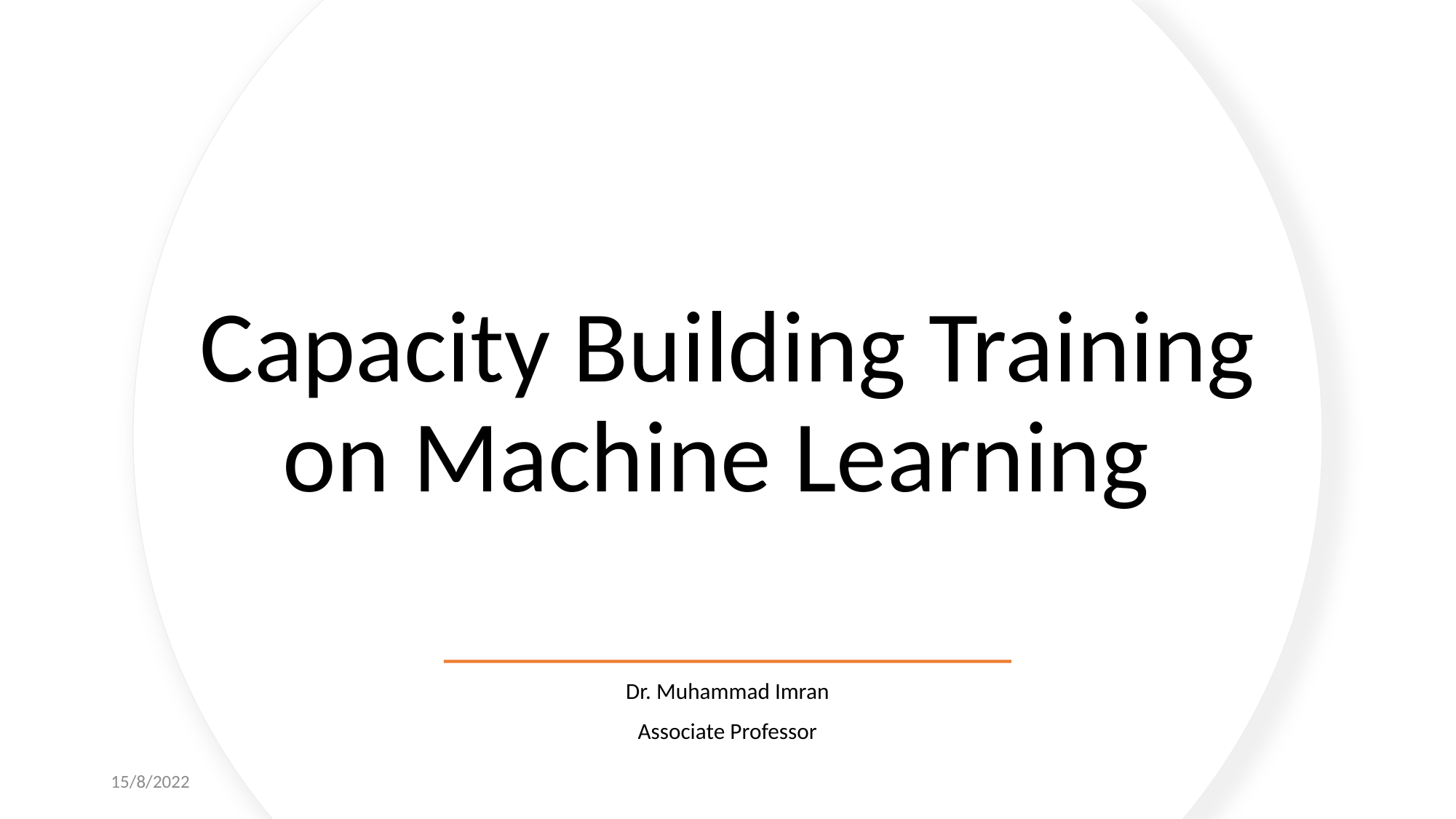

# Capacity Building Training on Machine Learning

Dr. Muhammad Imran
Associate Professor
15/8/2022
imran.muet@gmail.com
1